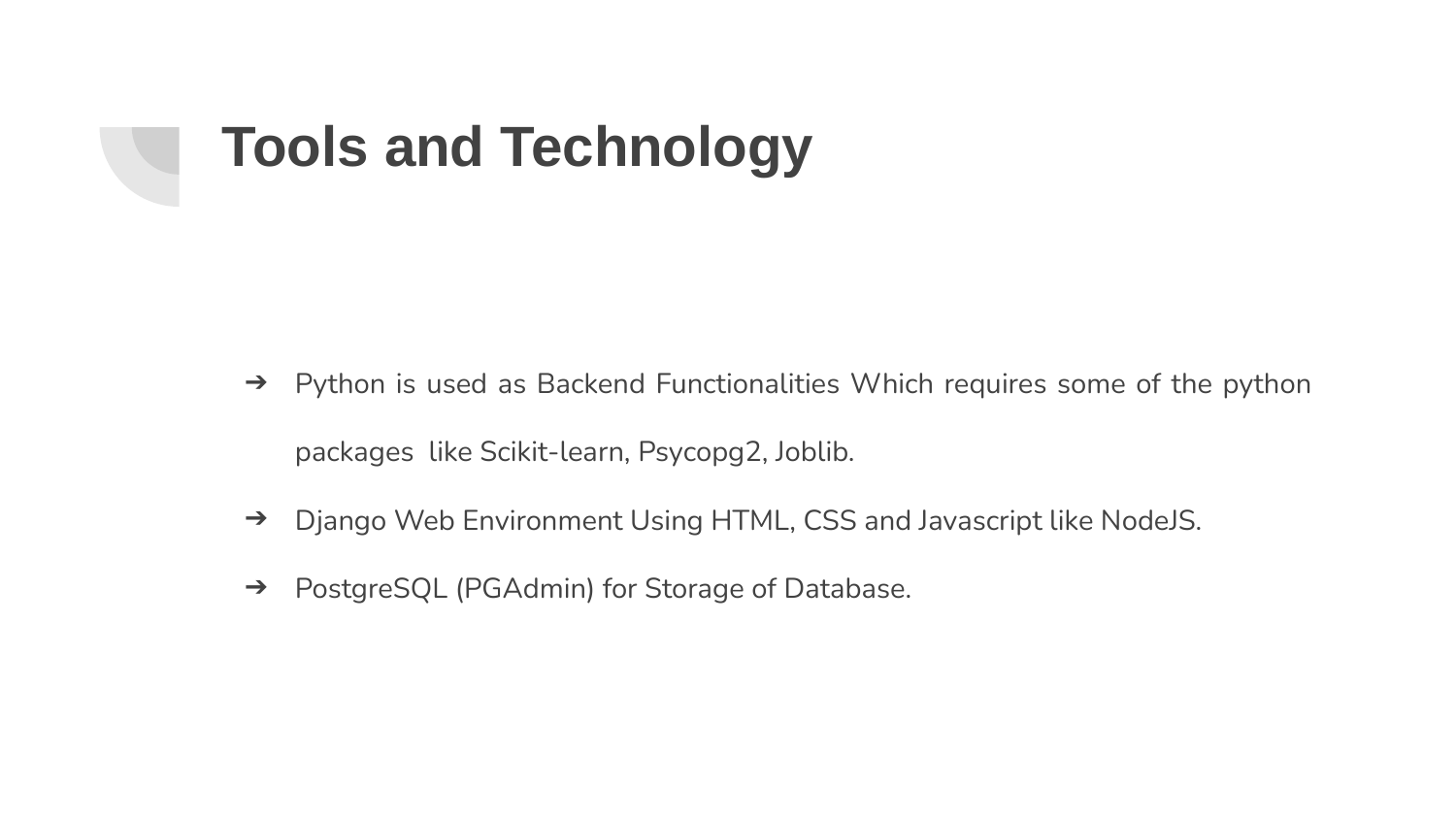

# Tools and Technology
Python is used as Backend Functionalities Which requires some of the python packages  like Scikit-learn, Psycopg2, Joblib.
Django Web Environment Using HTML, CSS and Javascript like NodeJS.
PostgreSQL (PGAdmin) for Storage of Database.